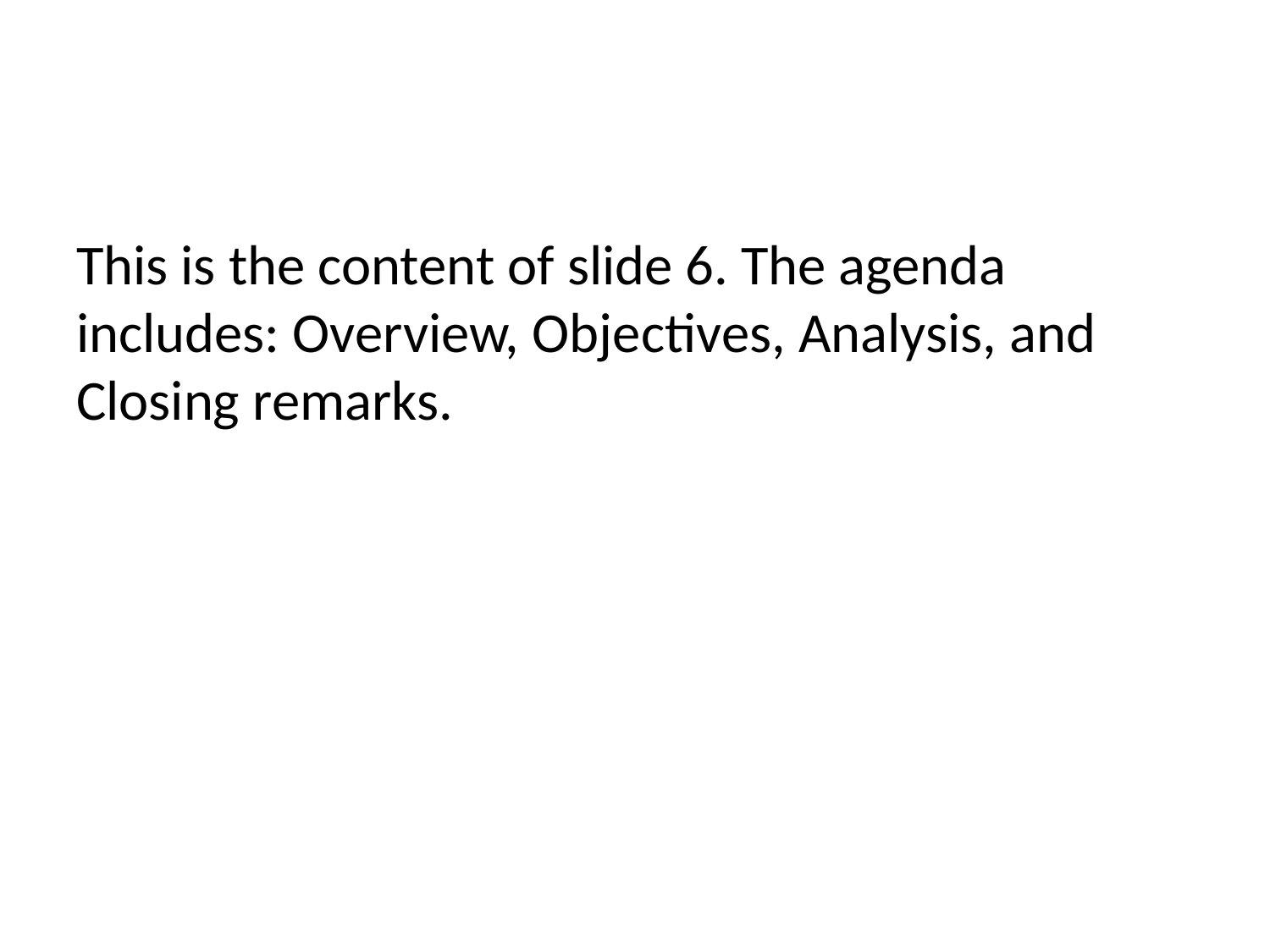

This is the content of slide 6. The agenda includes: Overview, Objectives, Analysis, and Closing remarks.